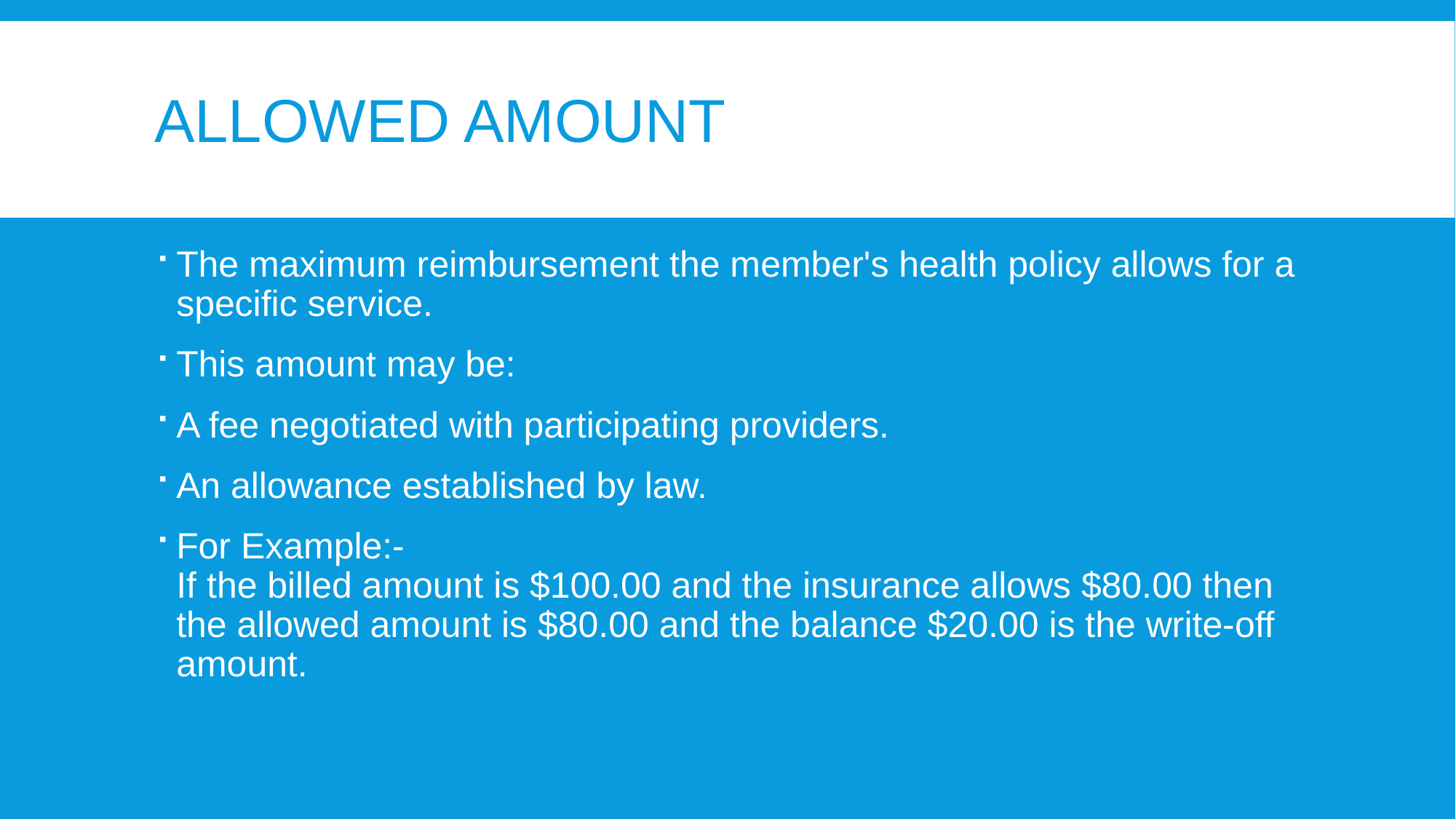

# Allowed amount
The maximum reimbursement the member's health policy allows for a specific service.
This amount may be:
A fee negotiated with participating providers.
An allowance established by law.
For Example:-
If the billed amount is $100.00 and the insurance allows $80.00 then the allowed amount is $80.00 and the balance $20.00 is the write-off amount.